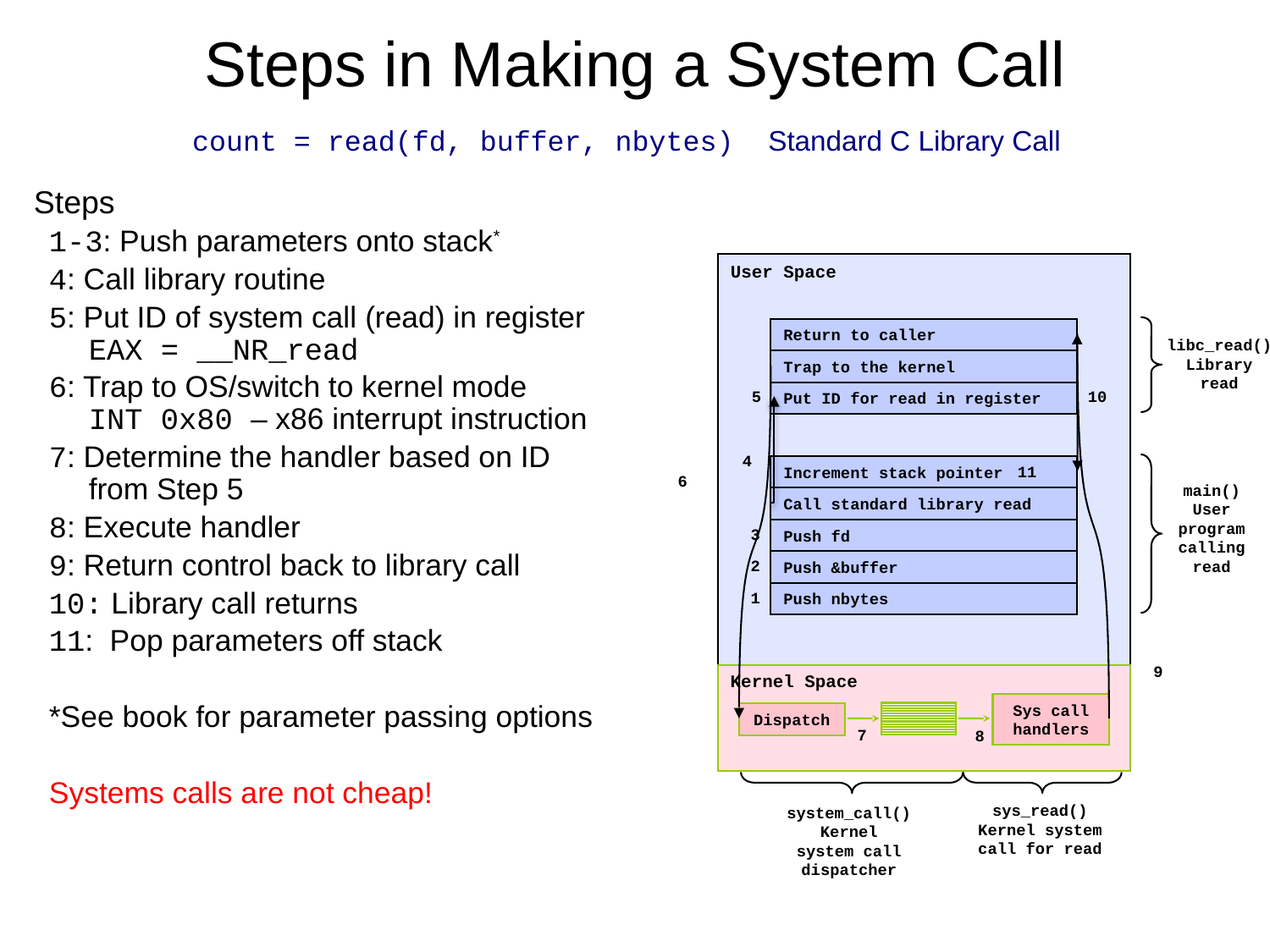

# Steps in Making a System Call
count = read(fd, buffer, nbytes)  Standard C Library Call
Steps
1-3: Push parameters onto stack*
4: Call library routine
5: Put ID of system call (read) in register
EAX = __NR_read
6: Trap to OS/switch to kernel mode
INT 0x80 – x86 interrupt instruction
7: Determine the handler based on ID from Step 5
8: Execute handler
9: Return control back to library call
10: Library call returns
11:  Pop parameters off stack

*See book for parameter passing options

Systems calls are not cheap!
User Space

Return to caller
Trap to the kernel
Put ID for read in register
libc_read()
Library
read
10
5
4

11
Increment stack pointer
Call standard library read
Push fd
Push &buffer
Push nbytes
6
main()
User
program
calling
read
3
2
1
9
Kernel Space

Sys call handlers

Dispatch

7
8
sys_read()
Kernel system
call for read
system_call()
Kernel
system call
dispatcher